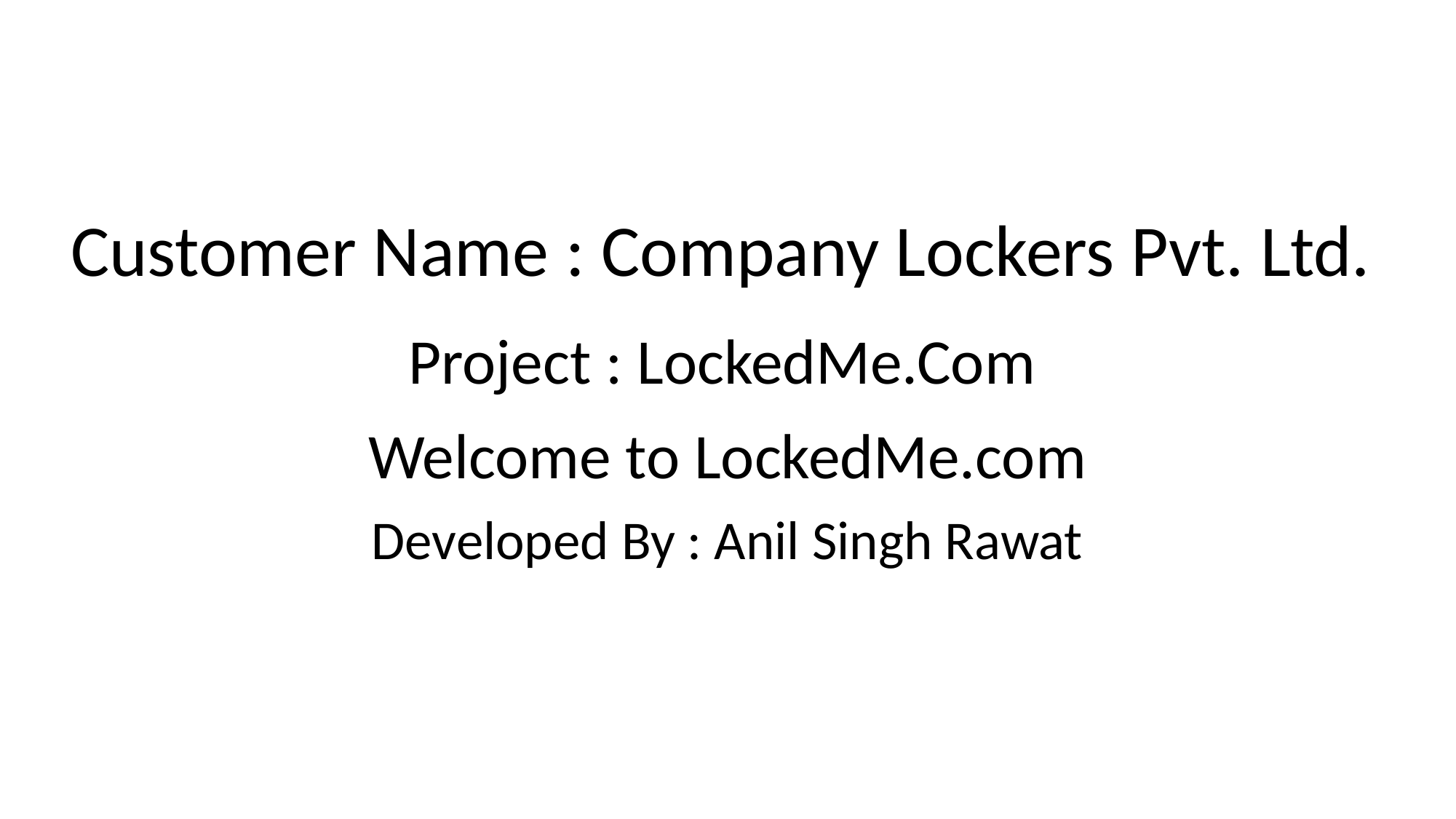

Customer Name : Company Lockers Pvt. Ltd.
Project : LockedMe.Com
# Welcome to LockedMe.com
Developed By : Anil Singh Rawat